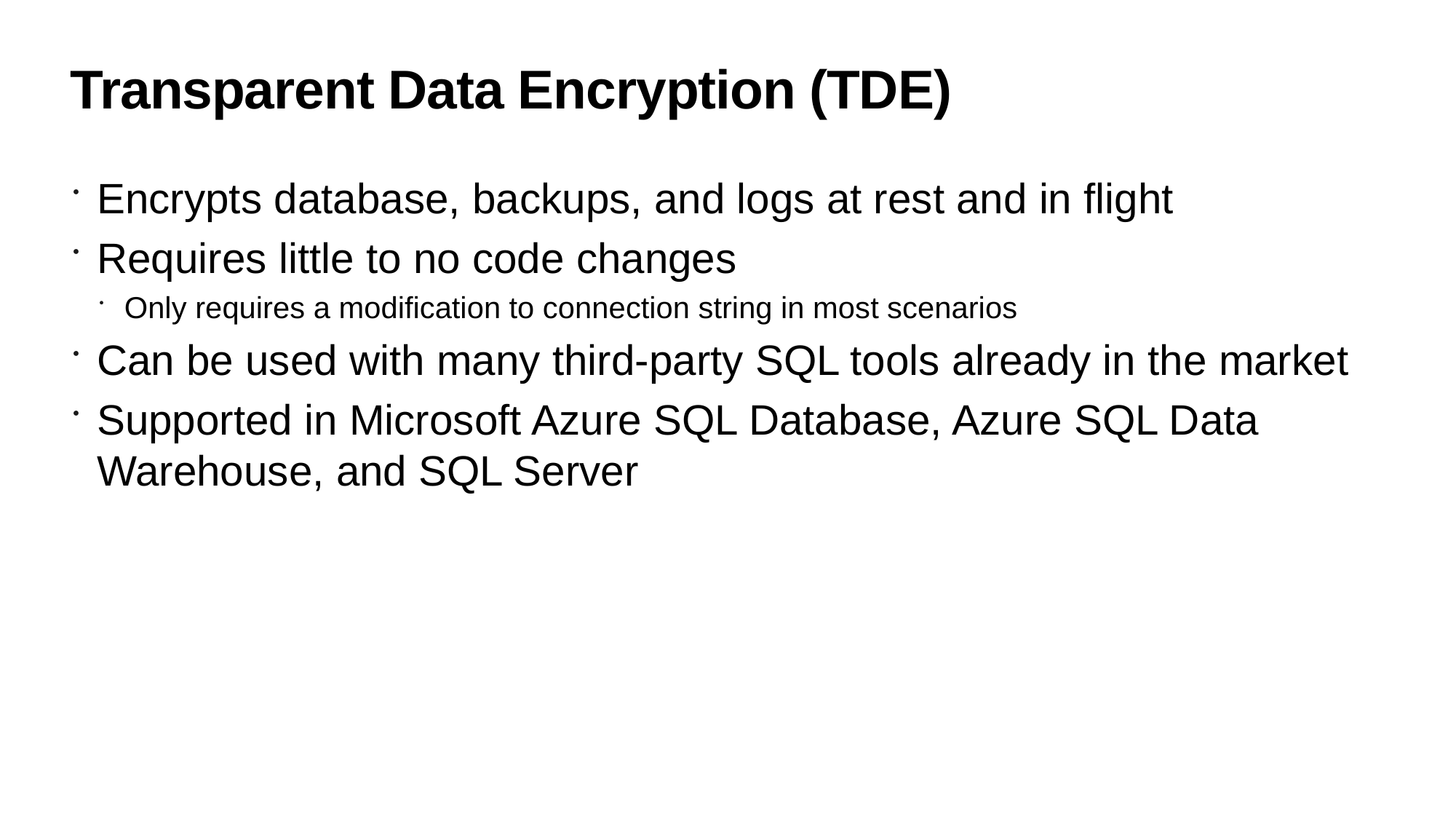

# Transparent Data Encryption (TDE)
Encrypts database, backups, and logs at rest and in flight
Requires little to no code changes
Only requires a modification to connection string in most scenarios
Can be used with many third-party SQL tools already in the market
Supported in Microsoft Azure SQL Database, Azure SQL Data Warehouse, and SQL Server